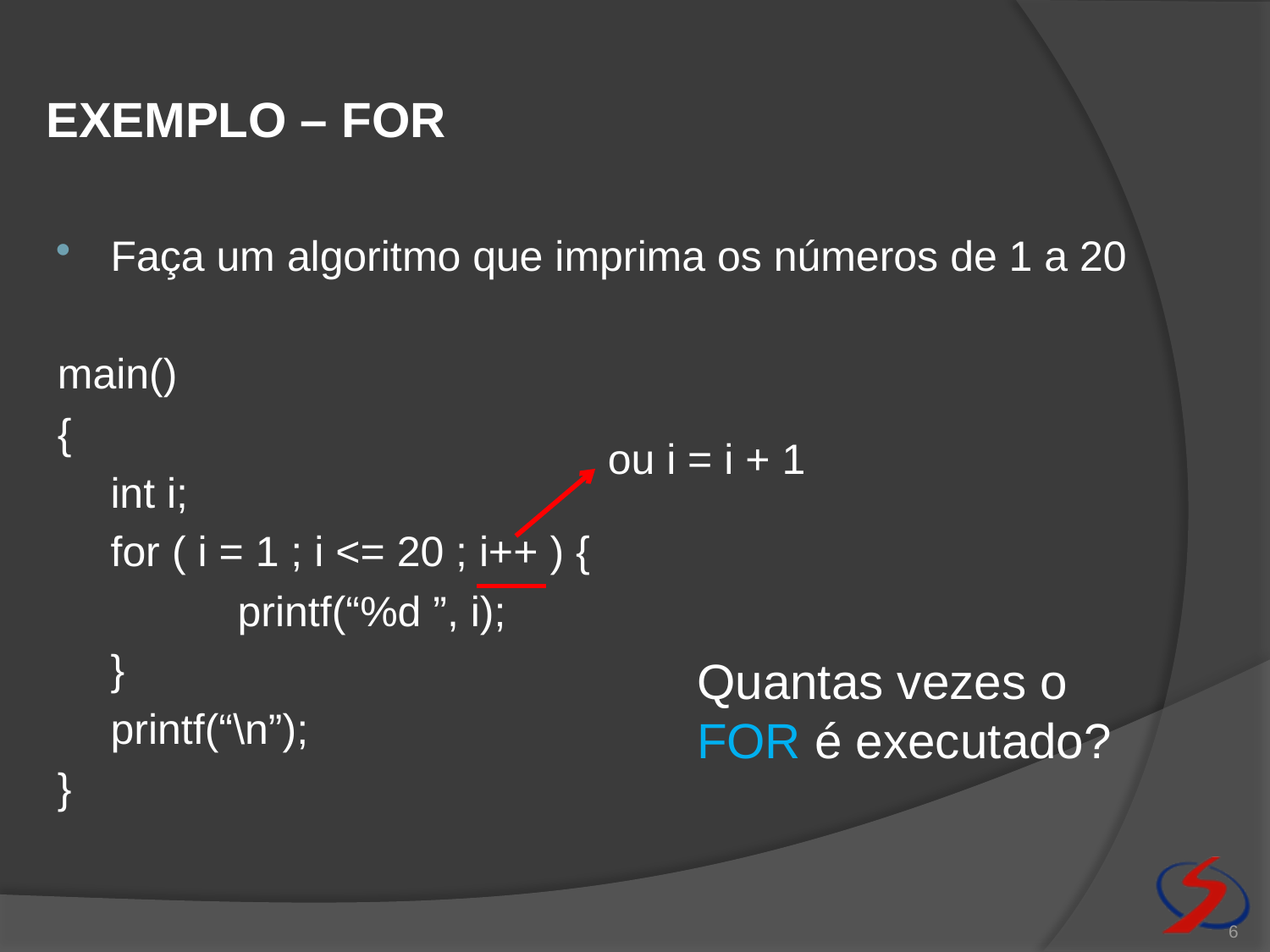

# Exemplo – for
Faça um algoritmo que imprima os números de 1 a 20

main()
{
	int i;
	for ( i = 1 ; i <= 20 ; i++ ) {
		printf(“%d ”, i);
	}
	printf(“\n”);
}
ou i = i + 1
Quantas vezes o FOR é executado?
6